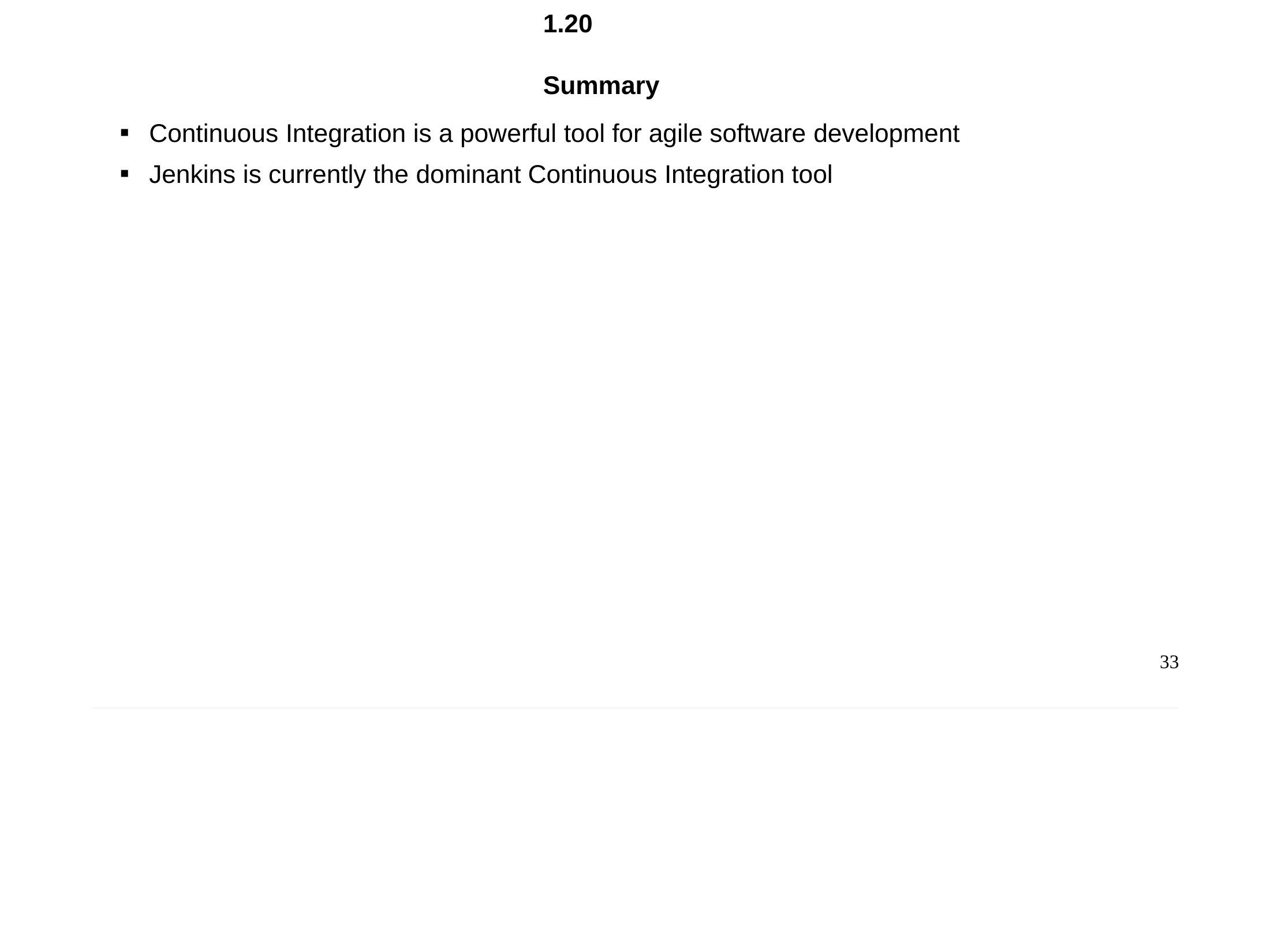

Chapter 1 - Introduction to Continuous Integration, Continuous Delivery and Jenkins-CI

1.20	Summary
Continuous Integration is a powerful tool for agile software development
Jenkins is currently the dominant Continuous Integration tool
33